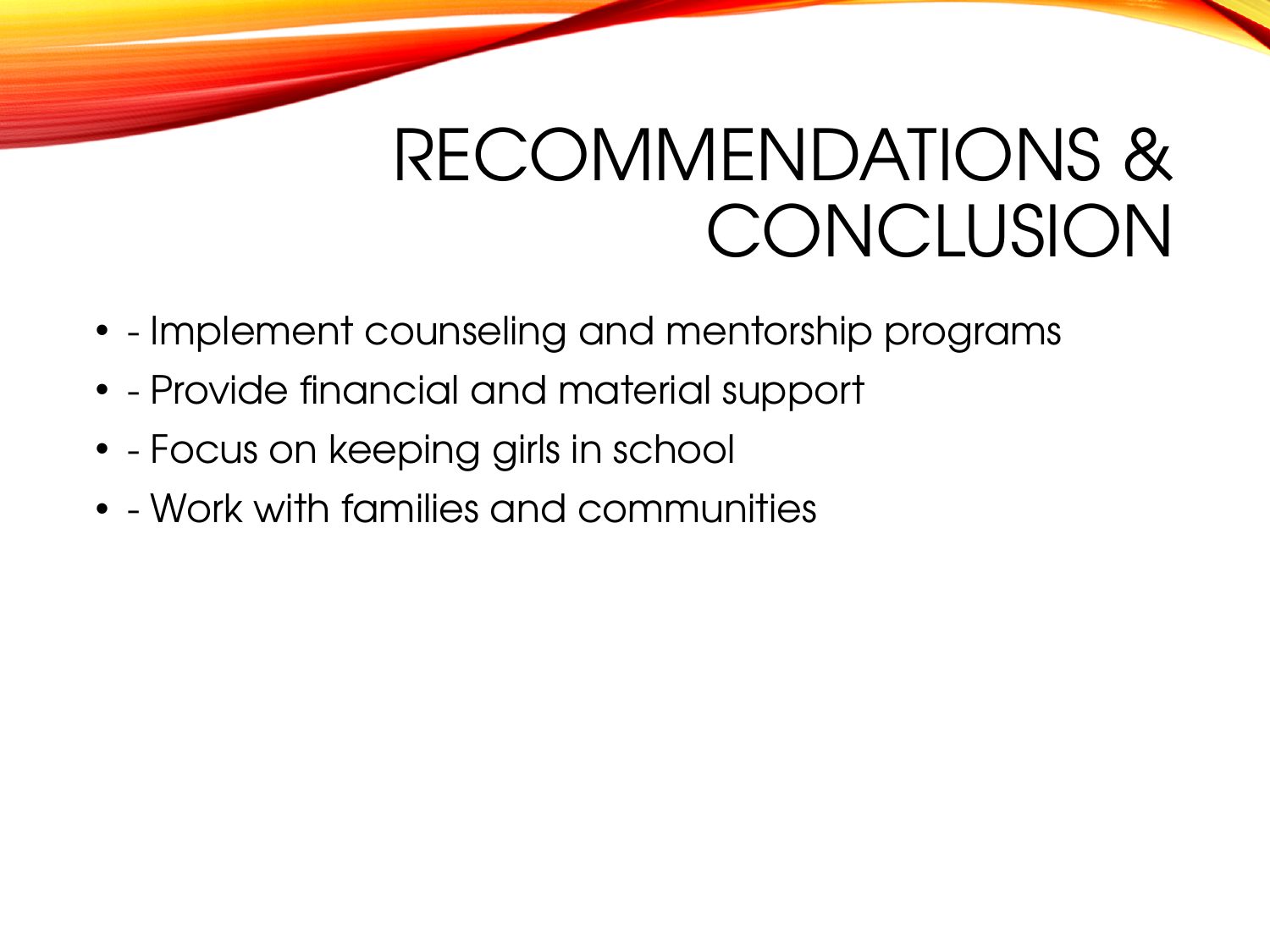

# Recommendations & Conclusion
- Implement counseling and mentorship programs
- Provide financial and material support
- Focus on keeping girls in school
- Work with families and communities